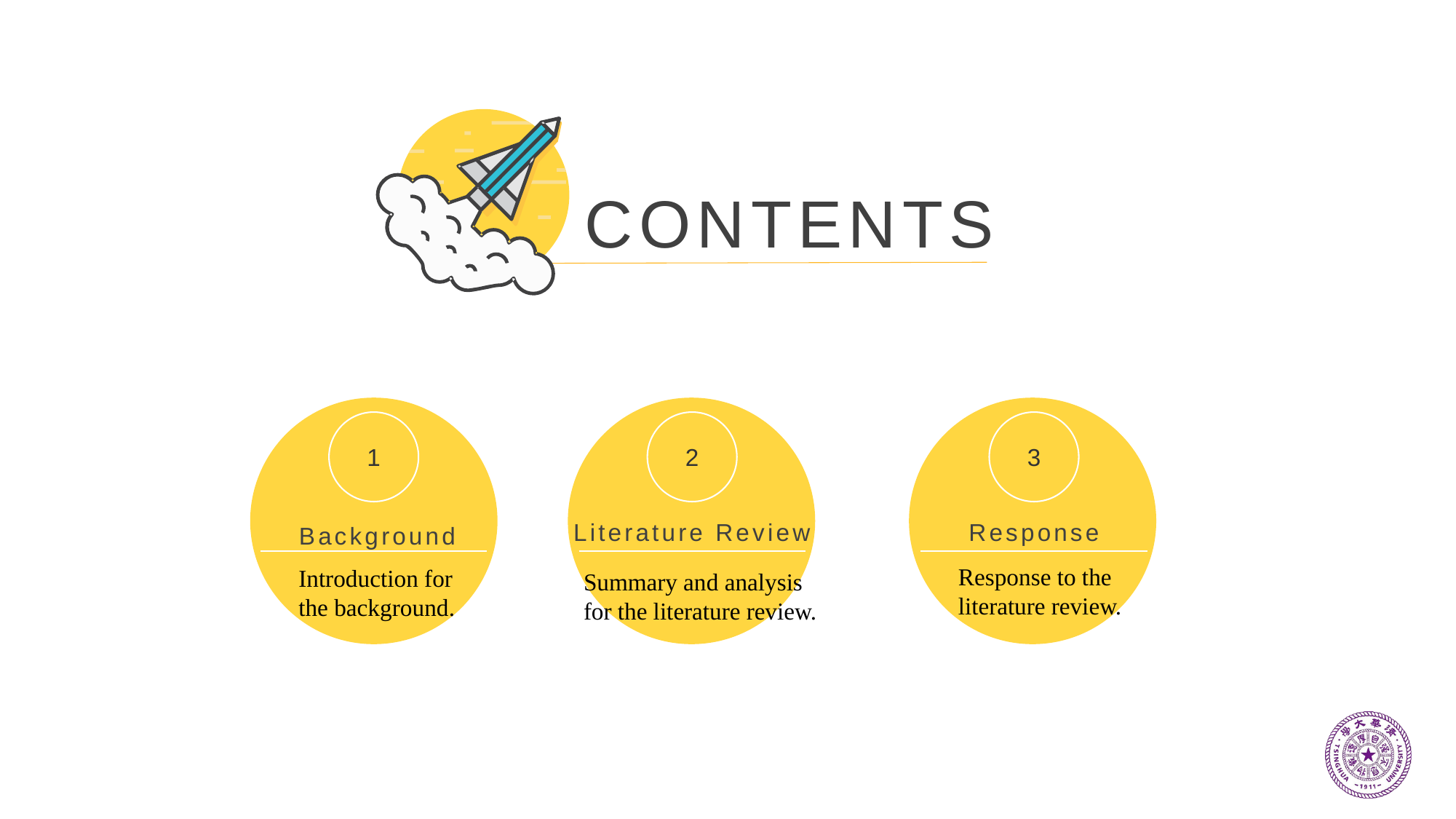

CONTENTS

1
2
3

Literature Review
Response
Background

Response to the literature review.
Introduction for the background.
Summary and analysis for the literature review.